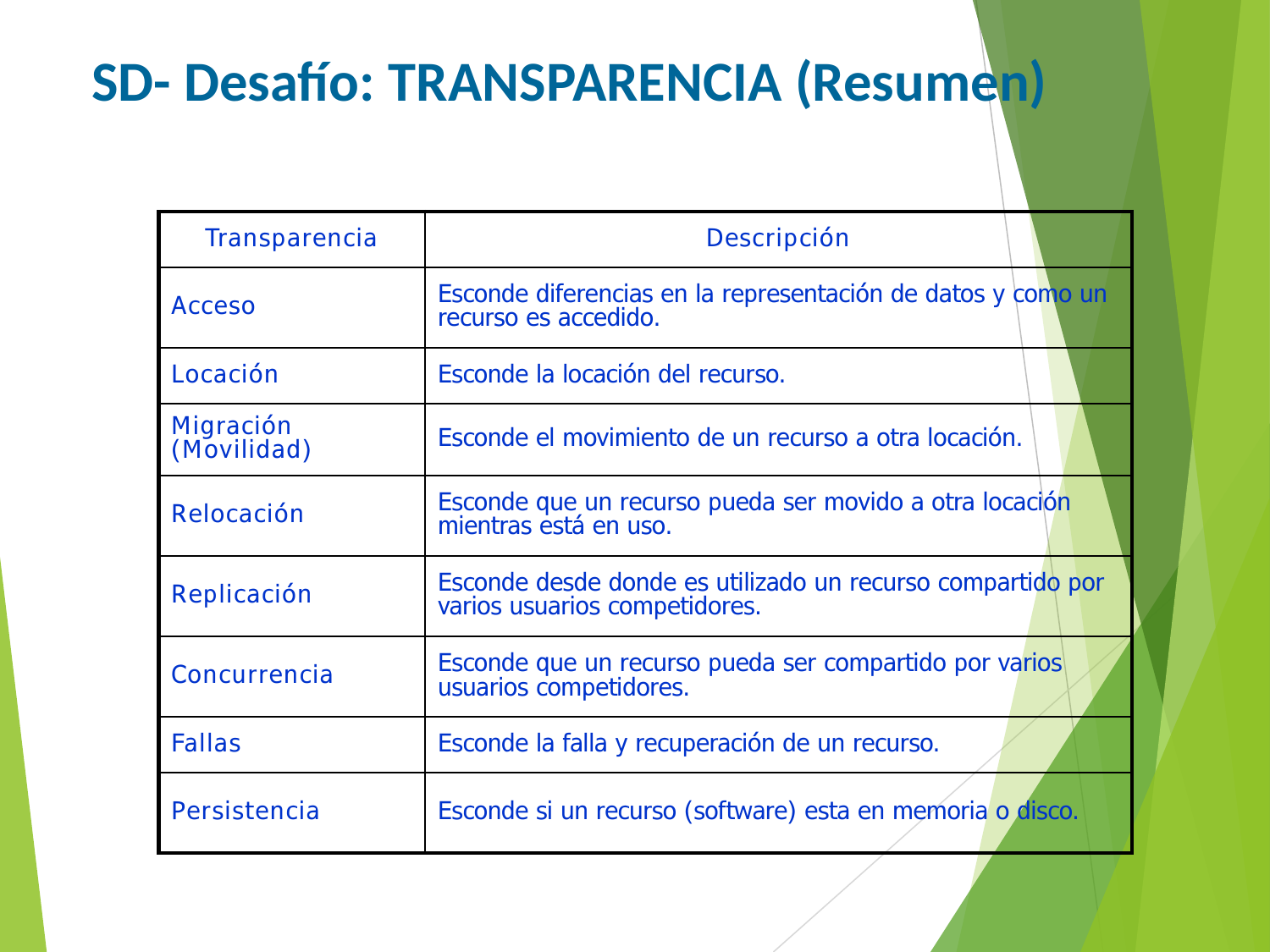

SD- Desafío: Transparencia (Resumen)
| Transparencia | Descripción |
| --- | --- |
| Acceso | Esconde diferencias en la representación de datos y como un recurso es accedido. |
| Locación | Esconde la locación del recurso. |
| Migración (Movilidad) | Esconde el movimiento de un recurso a otra locación. |
| Relocación | Esconde que un recurso pueda ser movido a otra locación mientras está en uso. |
| Replicación | Esconde desde donde es utilizado un recurso compartido por varios usuarios competidores. |
| Concurrencia | Esconde que un recurso pueda ser compartido por varios usuarios competidores. |
| Fallas | Esconde la falla y recuperación de un recurso. |
| Persistencia | Esconde si un recurso (software) esta en memoria o disco. |